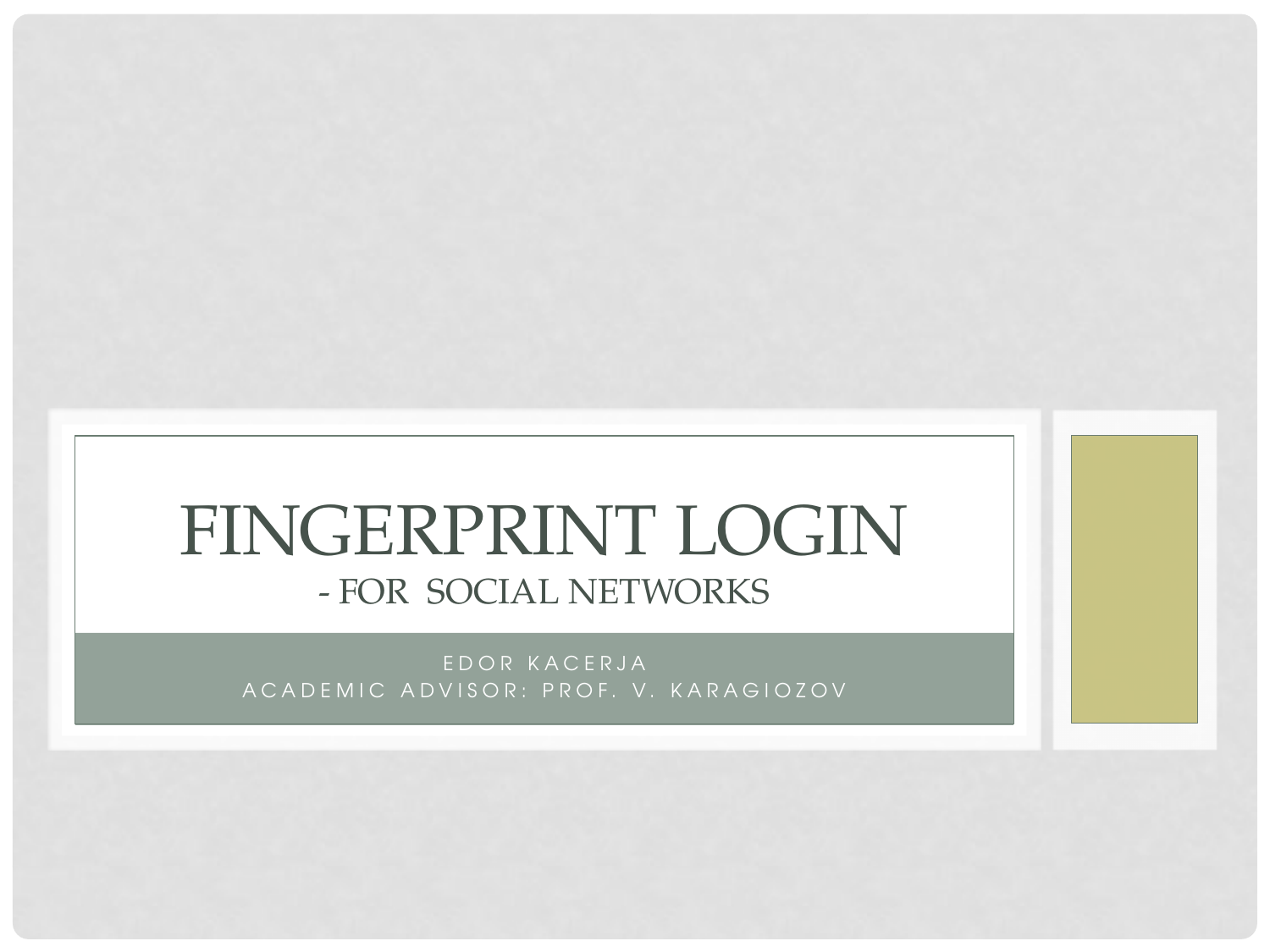

# Fingerprint login - for  social networks
Edor kacerja
Academic advisor: prof. V. Karagiozov